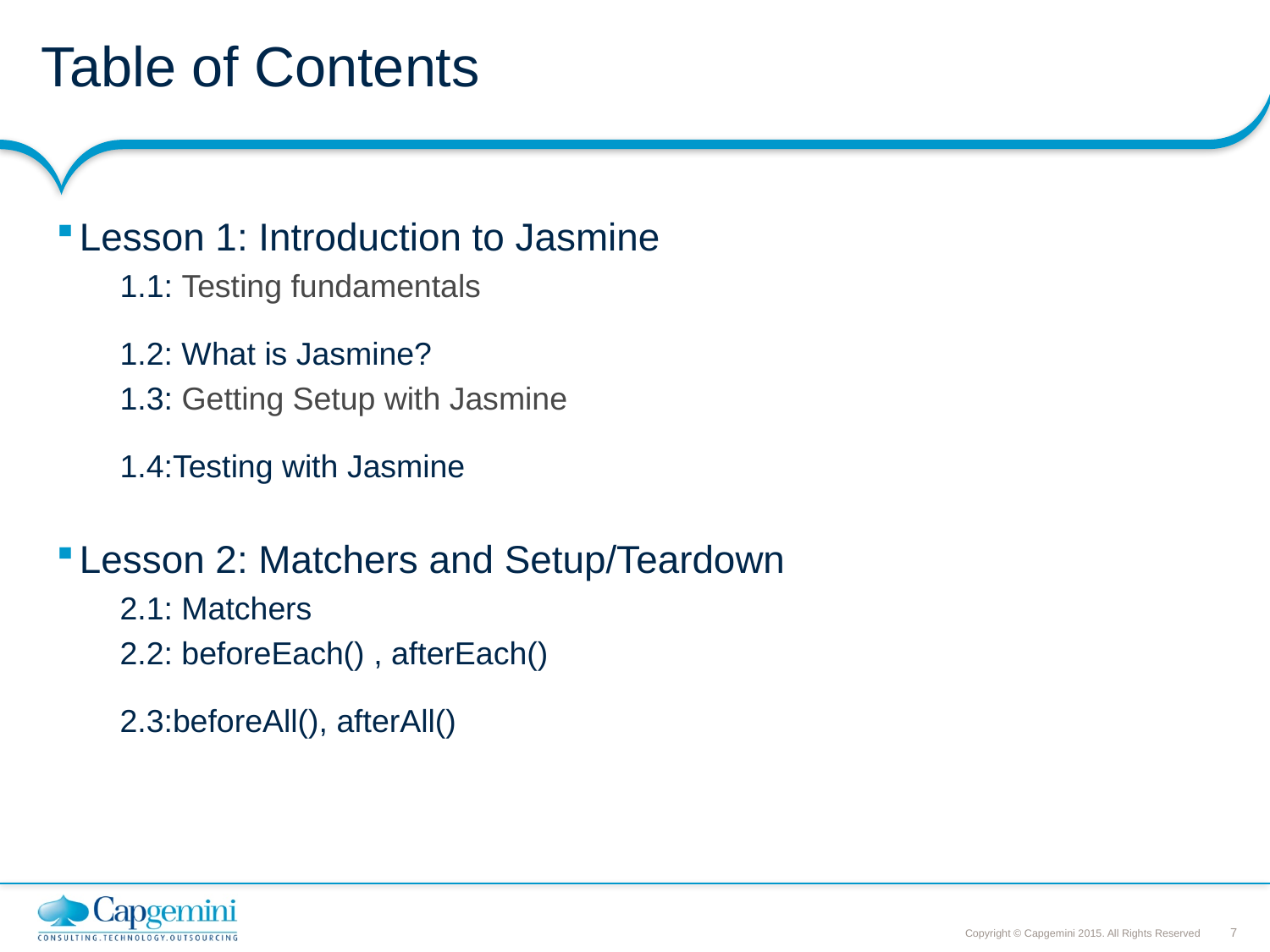

# Table of Contents
Lesson 1: Introduction to Jasmine
1.1: Testing fundamentals
1.2: What is Jasmine?
1.3: Getting Setup with Jasmine
1.4:Testing with Jasmine

Lesson 2: Matchers and Setup/Teardown
2.1: Matchers
2.2: beforeEach() , afterEach()
2.3:beforeAll(), afterAll()